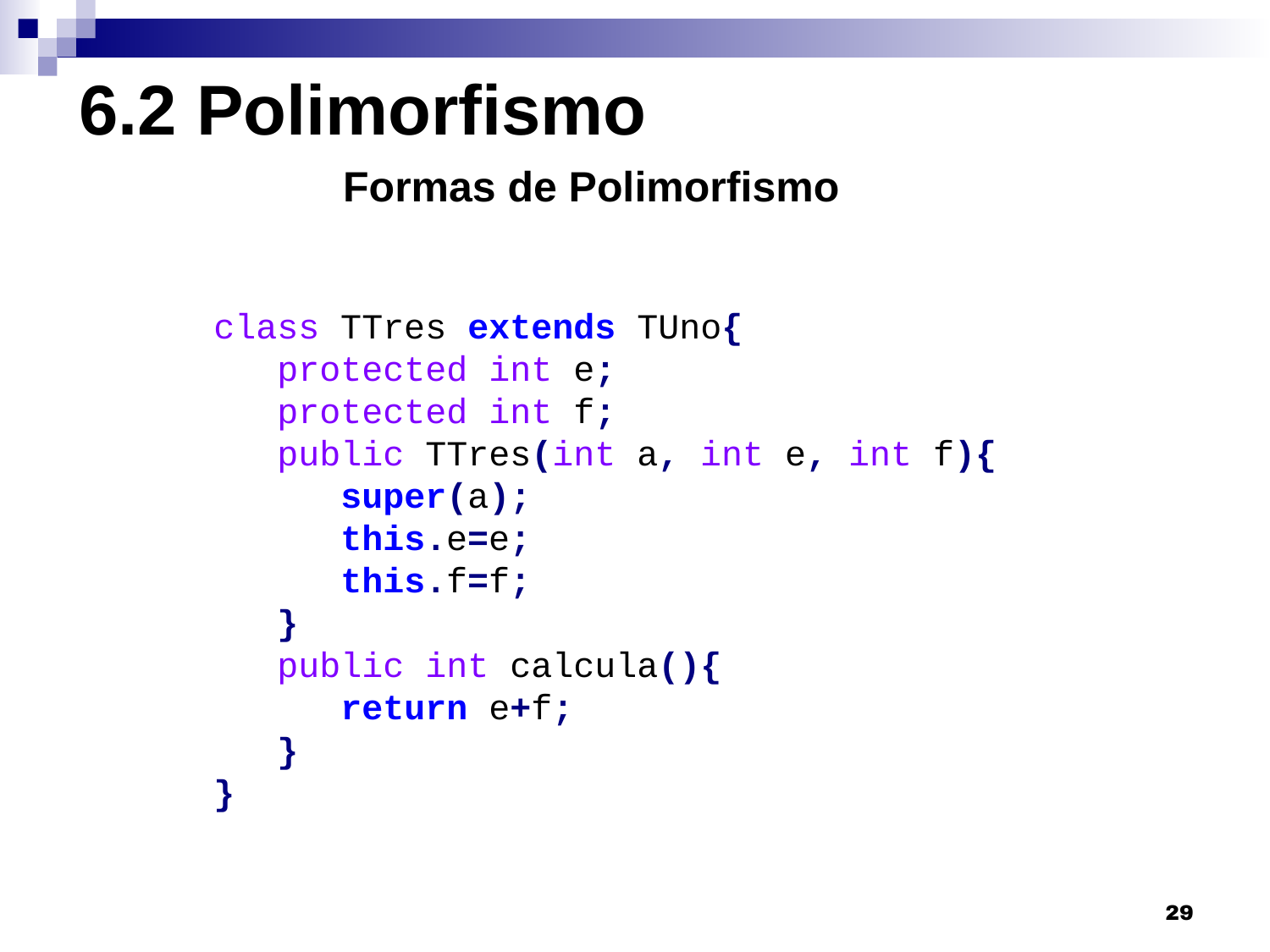

6.2 Polimorfismo
Formas de Polimorfismo
class TTres extends TUno{
   protected int e;
   protected int f;
   public TTres(int a, int e, int f){      	super(a);
	this.e=e;
	this.f=f;
   }
   public int calcula(){
	return e+f;
   }
}
29